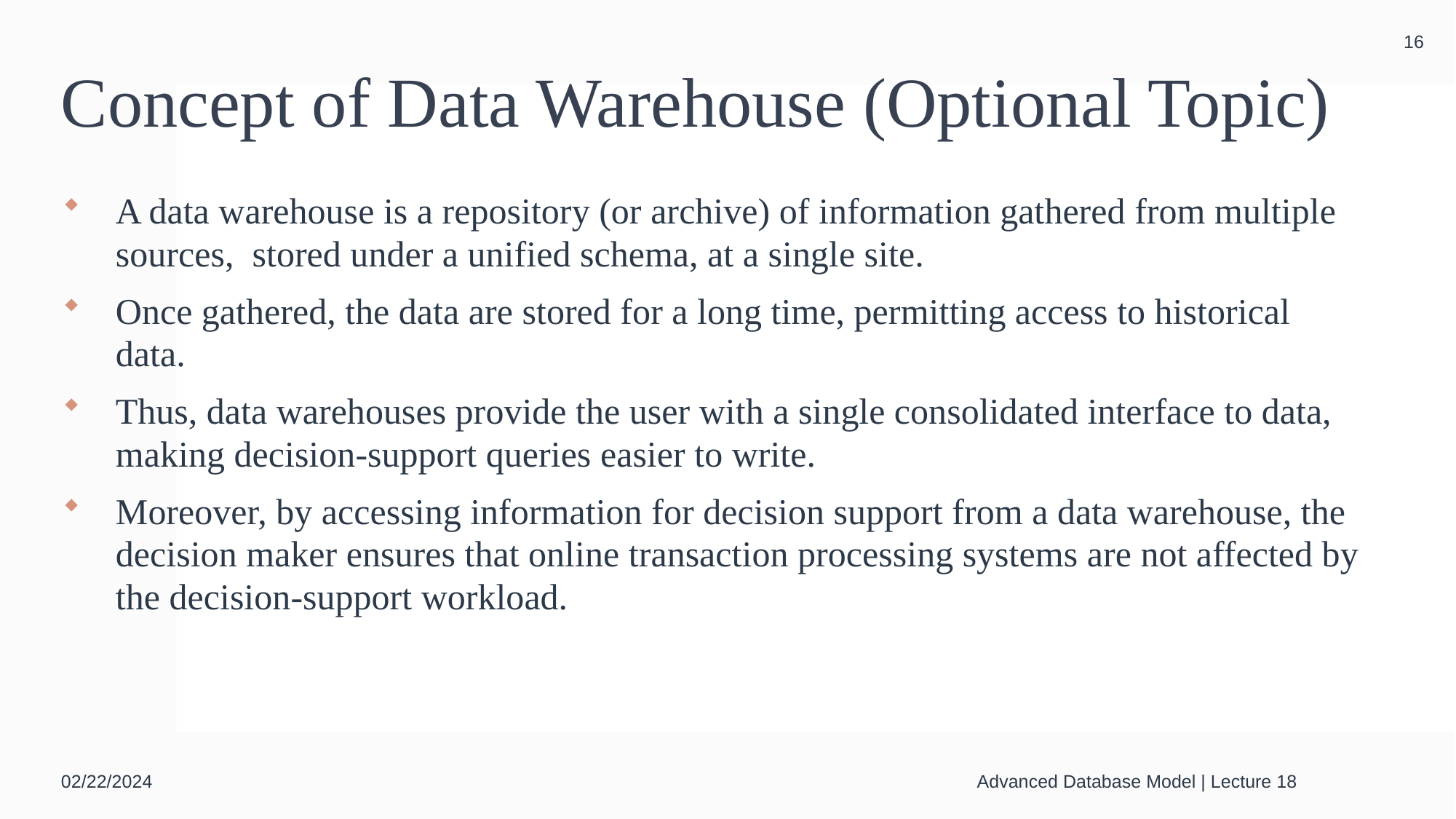

16
# Concept of Data Warehouse (Optional Topic)
A data warehouse is a repository (or archive) of information gathered from multiple sources,  stored under a unified schema, at a single site.
Once gathered, the data are stored for a long time, permitting access to historical data.
Thus, data warehouses provide the user with a single consolidated interface to data, making decision-support queries easier to write.
Moreover, by accessing information for decision support from a data warehouse, the decision maker ensures that online transaction processing systems are not affected by the decision-support workload.
02/22/2024
Advanced Database Model | Lecture 18